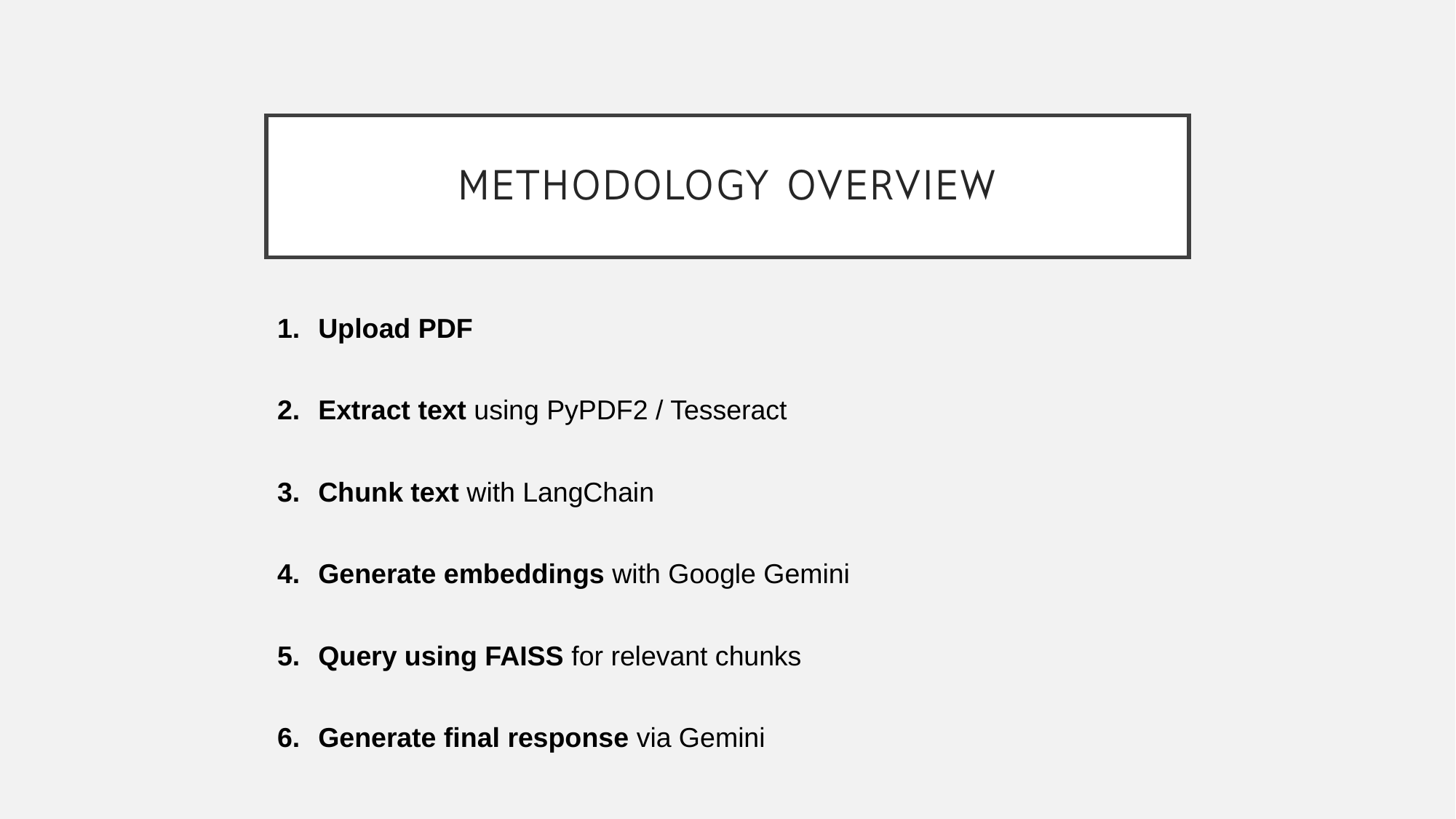

# Methodology Overview
Upload PDF
Extract text using PyPDF2 / Tesseract
Chunk text with LangChain
Generate embeddings with Google Gemini
Query using FAISS for relevant chunks
Generate final response via Gemini